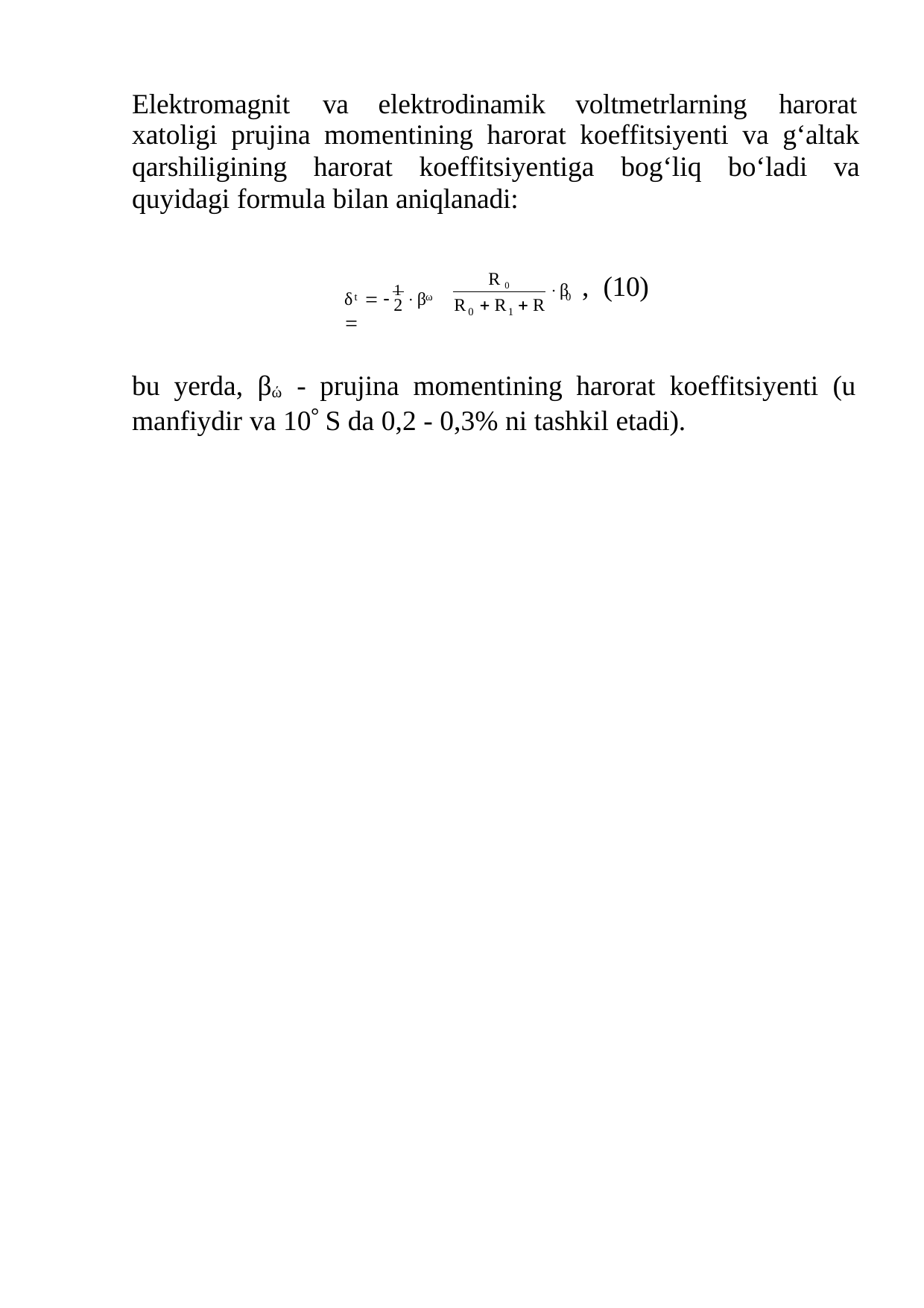

Elektromagnit	va	elektrodinamik
voltmetrlarning
harorat
xatoligi prujina momentining harorat koeffitsiyenti va g‘altak qarshiligining  harorat  koeffitsiyentiga  bog‘liq  bо‘ladi  va quyidagi formula bilan aniqlanadi:
R 0
⋅β	, (10)
δ = − 1 ⋅β  =
t	ω
0
2
R  + R + R

0	1
bu yerda, βώ  - prujina momentining harorat koeffitsiyenti (u manfiydir va 10° S da 0,2 - 0,3% ni tashkil etadi).